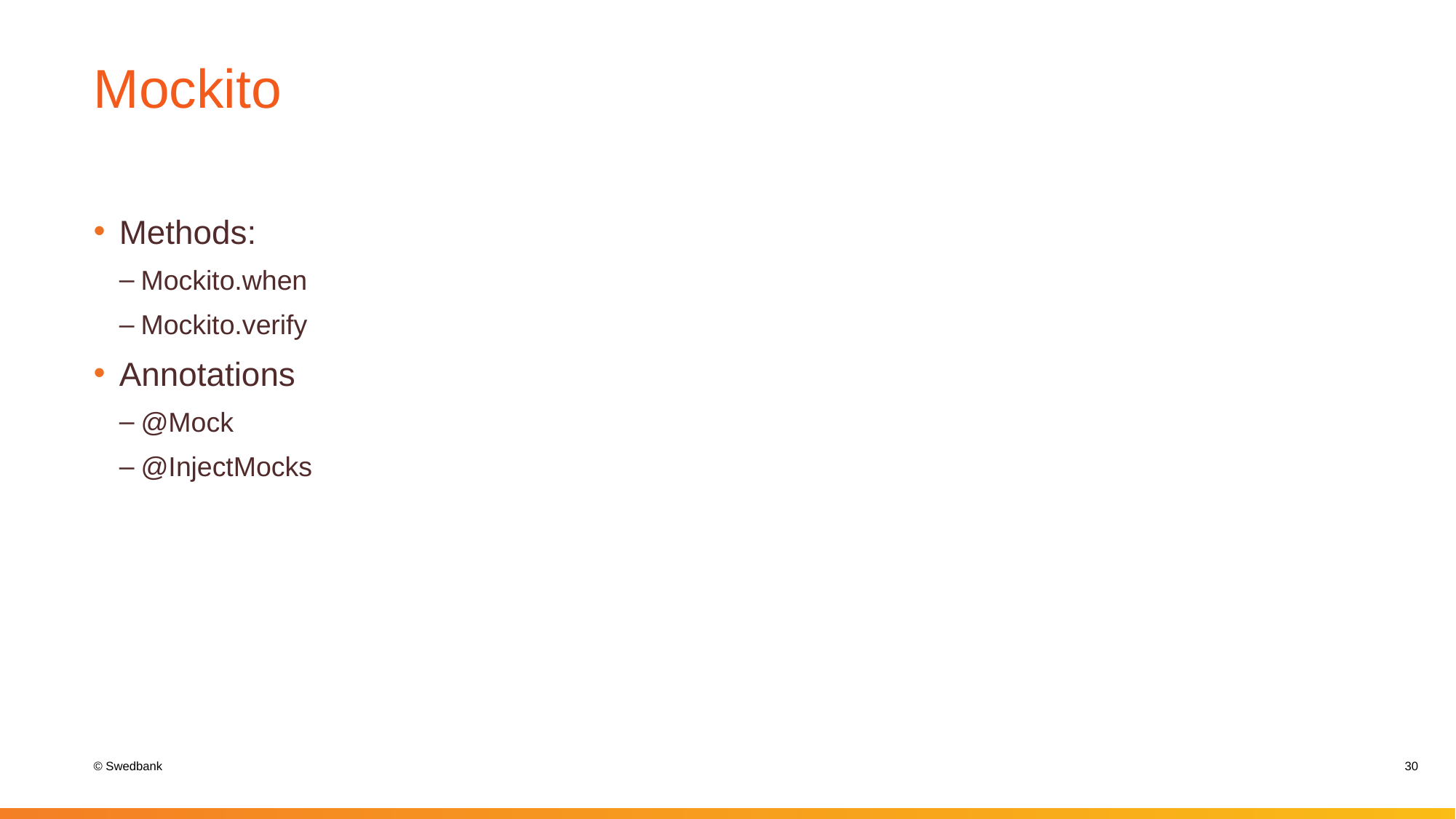

# Mockito
Methods:
Mockito.when
Mockito.verify
Annotations
@Mock
@InjectMocks

30